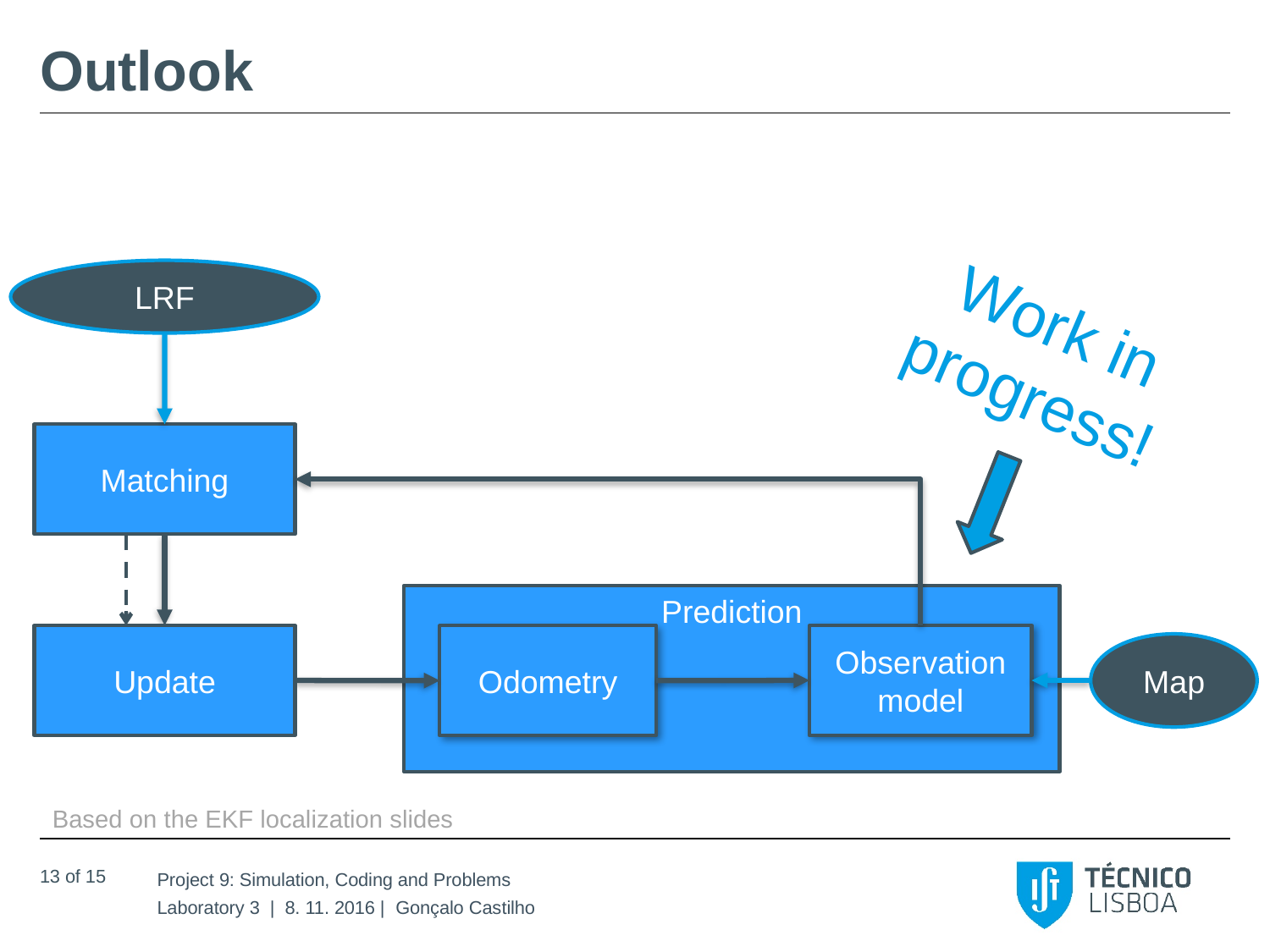

# Outlook
LRF
Work in progress!
Matching

Prediction
Update
Observation model
Odometry
Map
Based on the EKF localization slides
13 of 15